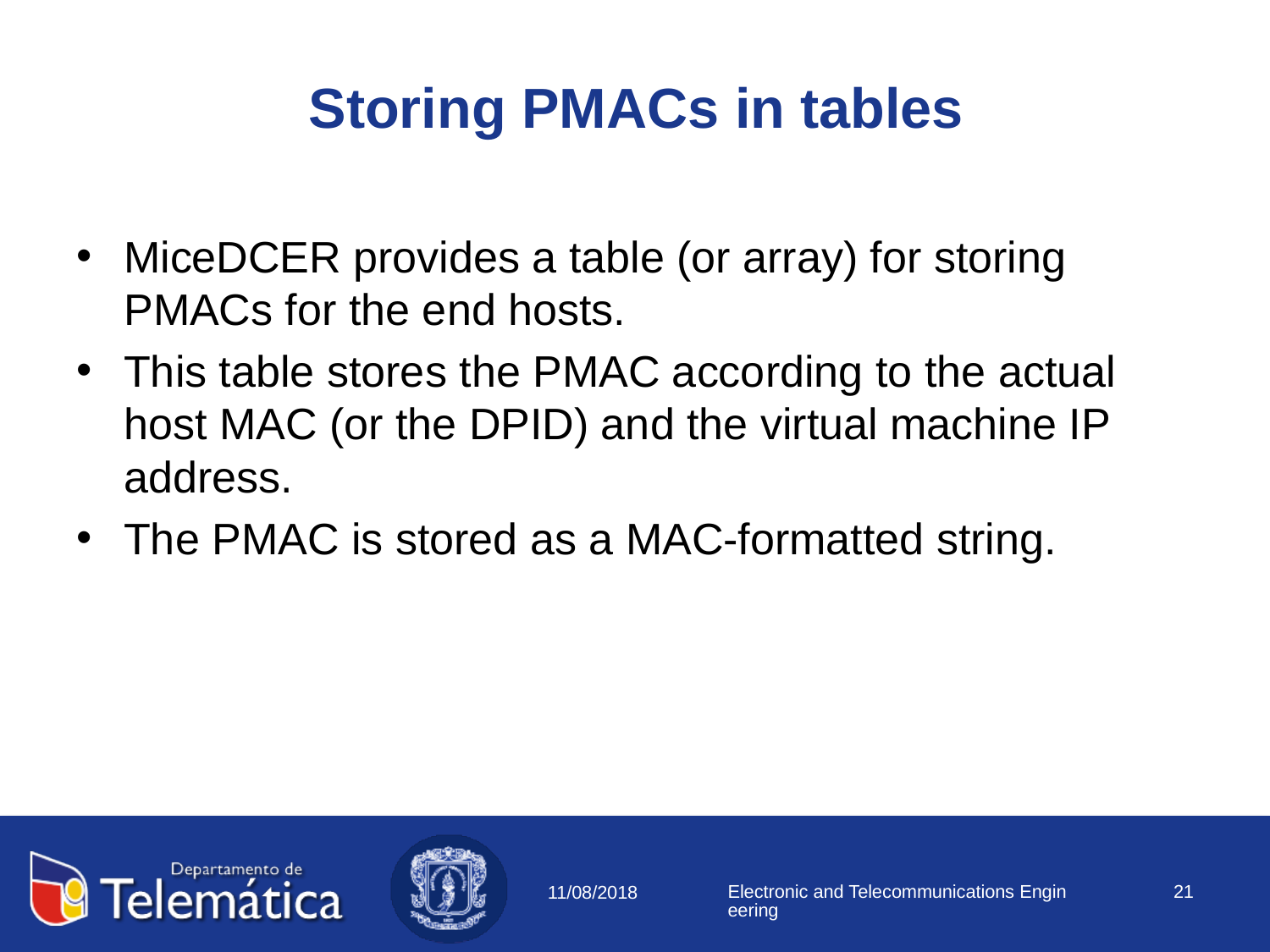

# Storing PMACs in tables
MiceDCER provides a table (or array) for storing PMACs for the end hosts.
This table stores the PMAC according to the actual host MAC (or the DPID) and the virtual machine IP address.
The PMAC is stored as a MAC-formatted string.
Electronic and Telecommunications Engineering
21
11/08/2018